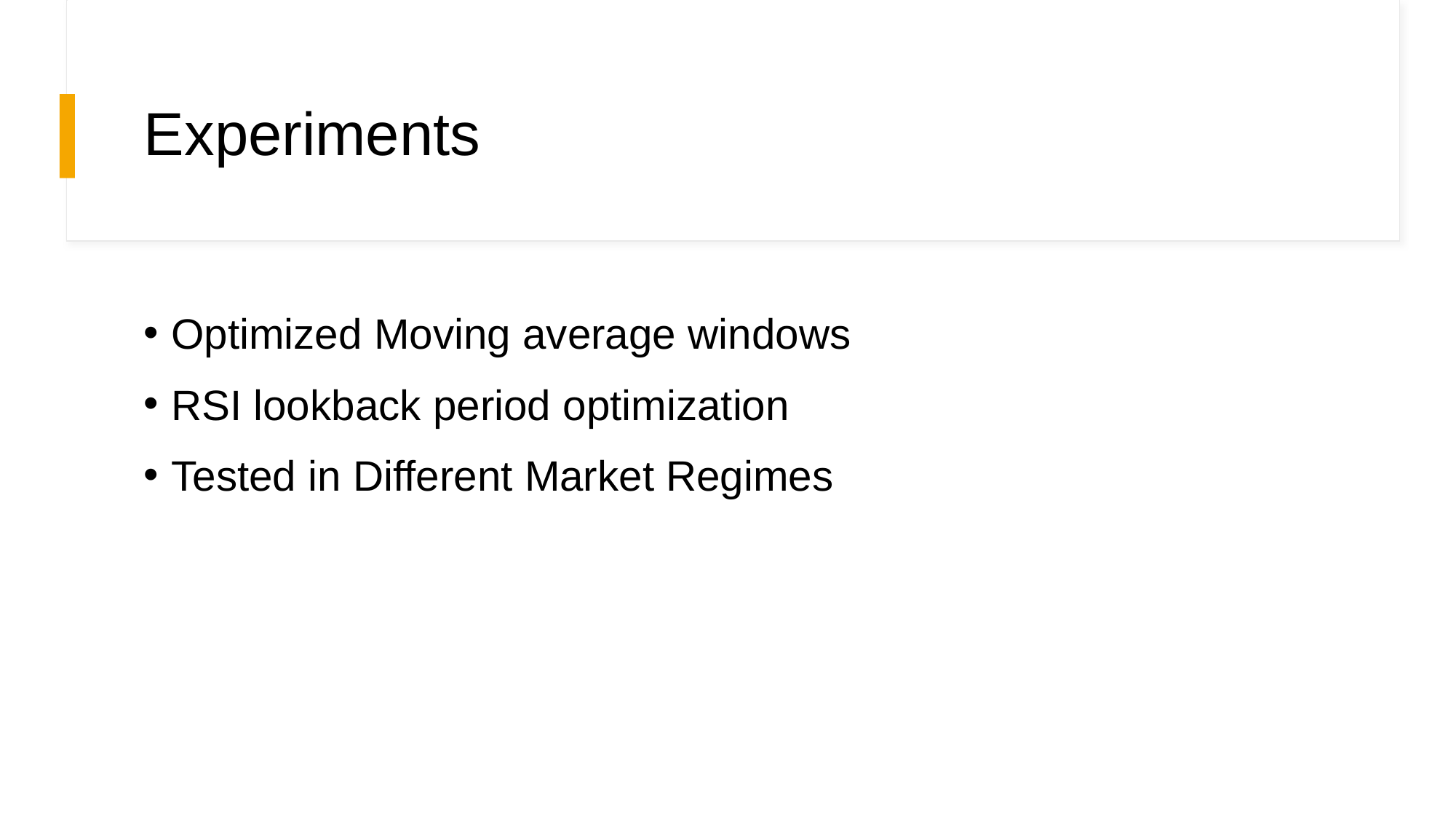

# Experiments
Optimized Moving average windows
RSI lookback period optimization
Tested in Different Market Regimes